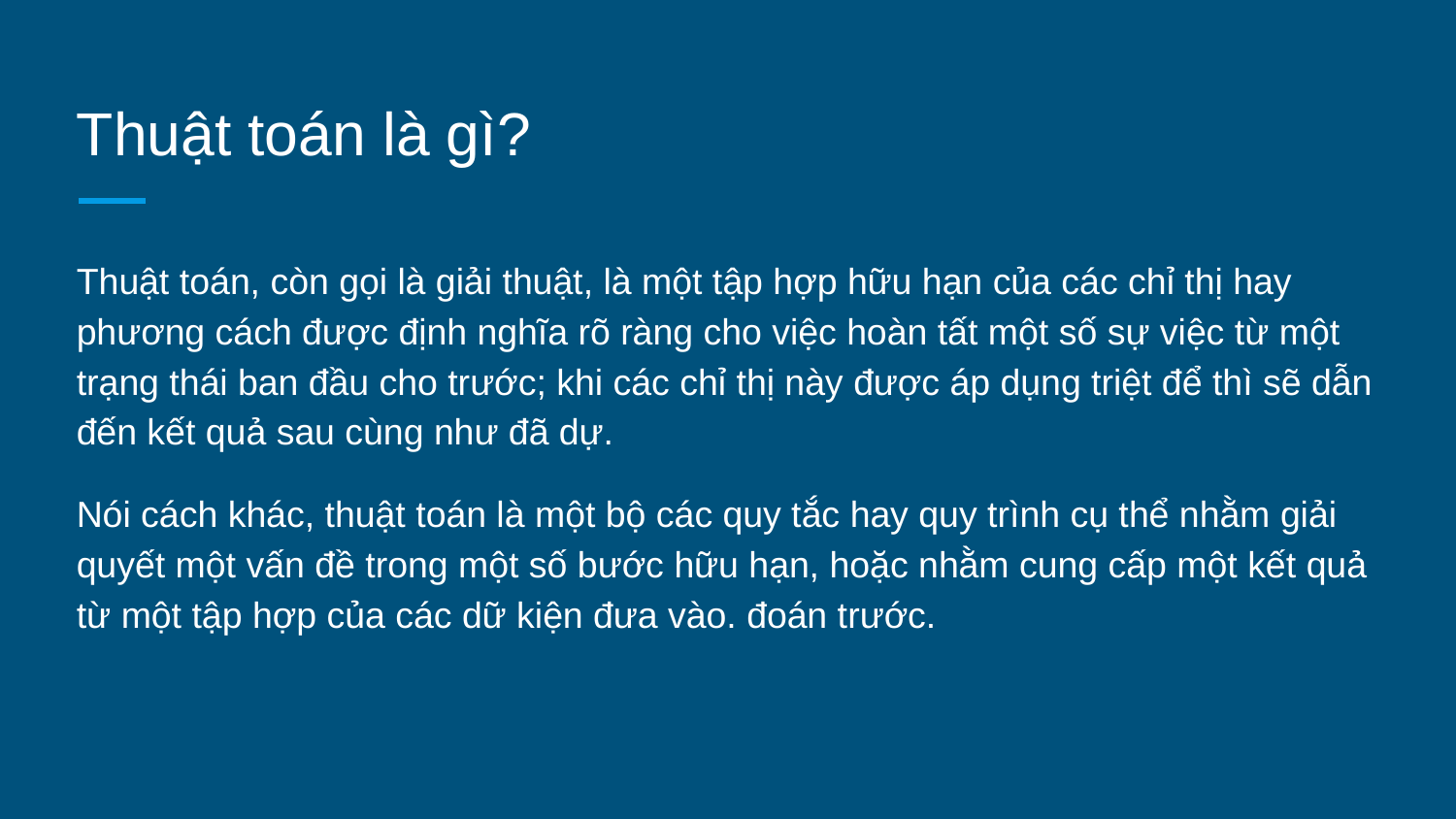

# Thuật toán là gì?
Thuật toán, còn gọi là giải thuật, là một tập hợp hữu hạn của các chỉ thị hay phương cách được định nghĩa rõ ràng cho việc hoàn tất một số sự việc từ một trạng thái ban đầu cho trước; khi các chỉ thị này được áp dụng triệt để thì sẽ dẫn đến kết quả sau cùng như đã dự.
Nói cách khác, thuật toán là một bộ các quy tắc hay quy trình cụ thể nhằm giải quyết một vấn đề trong một số bước hữu hạn, hoặc nhằm cung cấp một kết quả từ một tập hợp của các dữ kiện đưa vào. đoán trước.